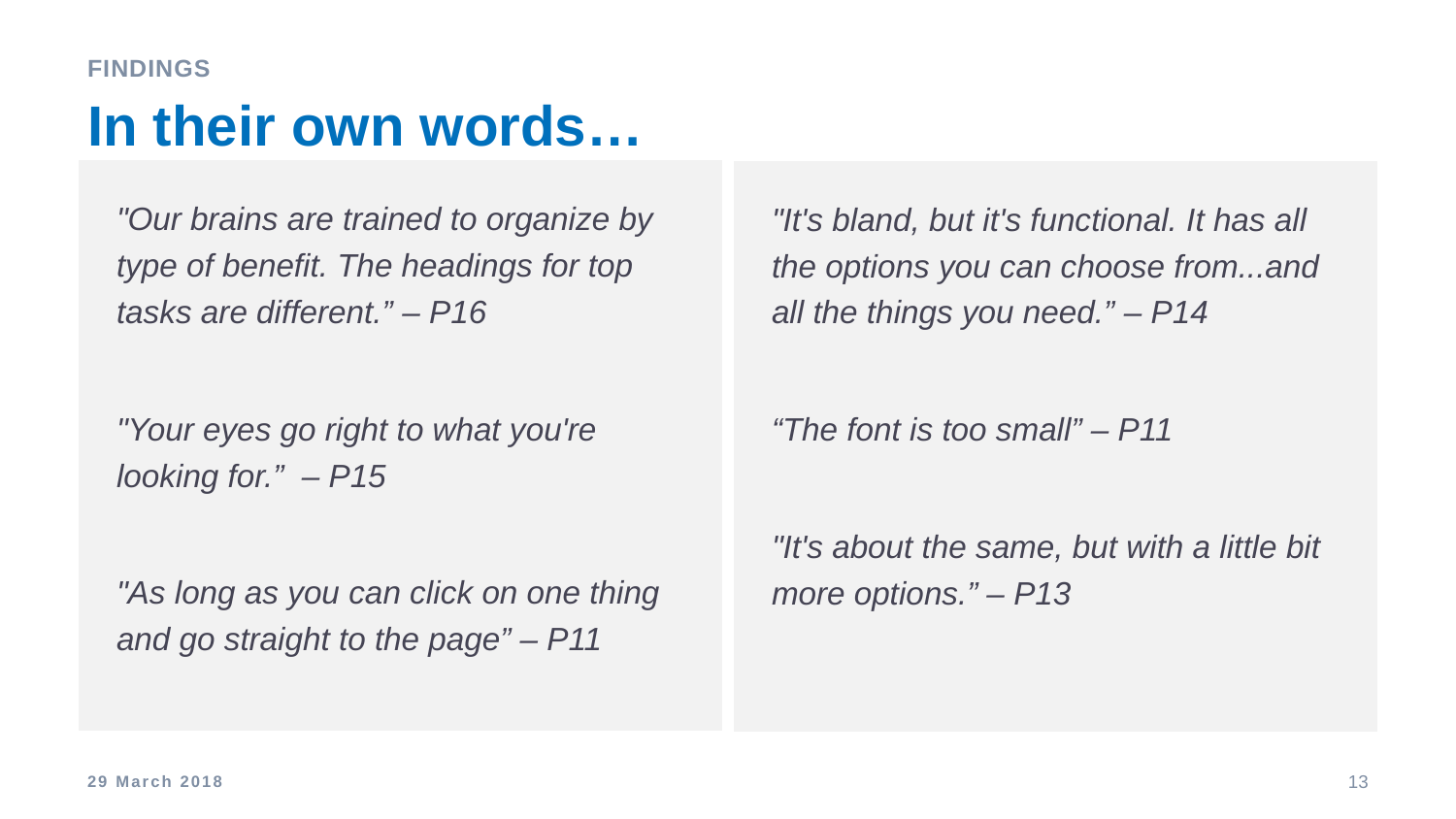

Findings
# In their own words…
"Our brains are trained to organize by type of benefit. The headings for top tasks are different.” – P16

"Your eyes go right to what you're looking for.”  – P15

"As long as you can click on one thing and go straight to the page” – P11

"It's bland, but it's functional. It has all the options you can choose from...and all the things you need.” – P14

“The font is too small” – P11

"It's about the same, but with a little bit more options.” – P13
29 March 2018

13